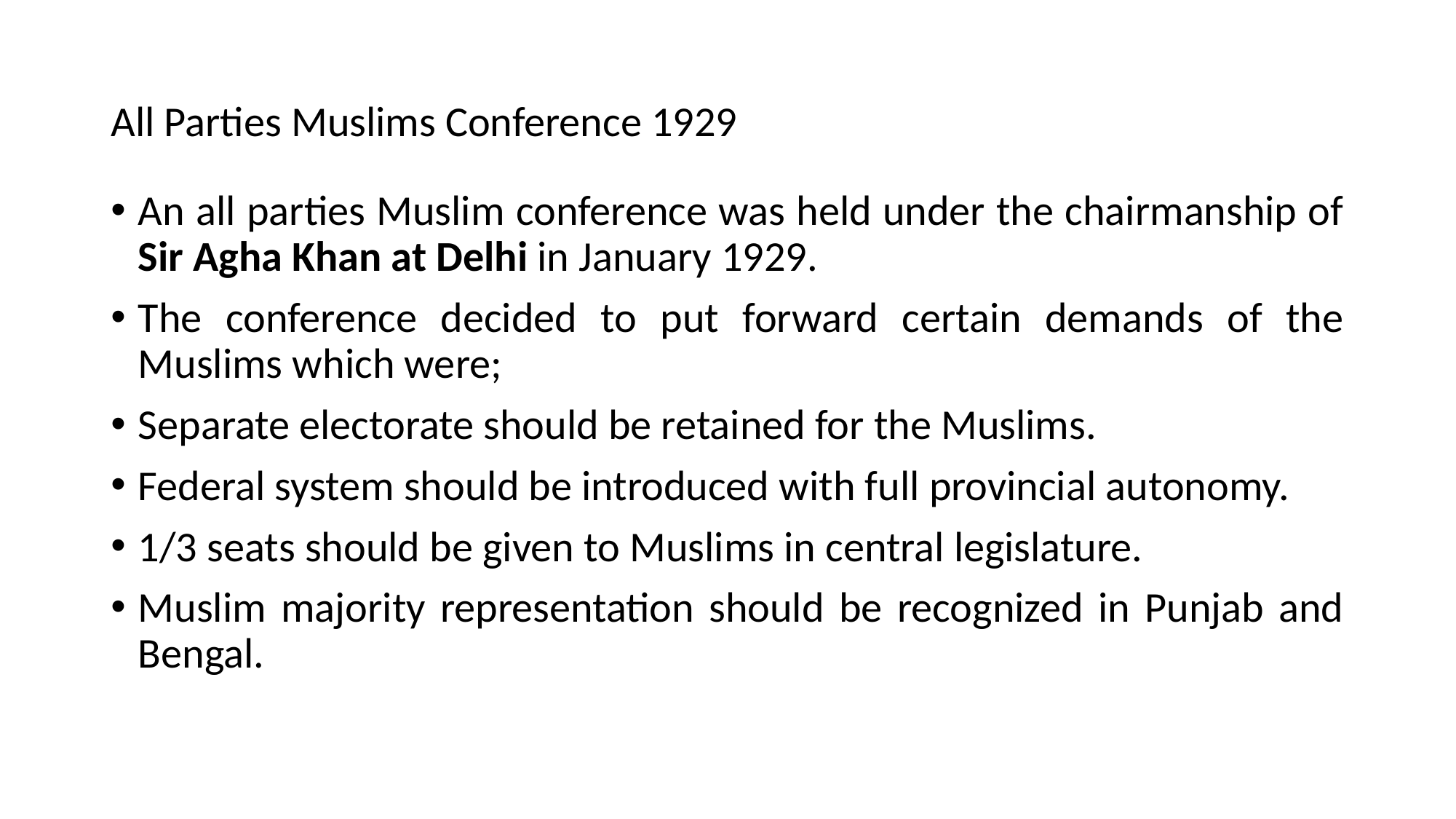

# All Parties Muslims Conference 1929
An all parties Muslim conference was held under the chairmanship of Sir Agha Khan at Delhi in January 1929.
The conference decided to put forward certain demands of the Muslims which were;
Separate electorate should be retained for the Muslims.
Federal system should be introduced with full provincial autonomy.
1/3 seats should be given to Muslims in central legislature.
Muslim majority representation should be recognized in Punjab and Bengal.